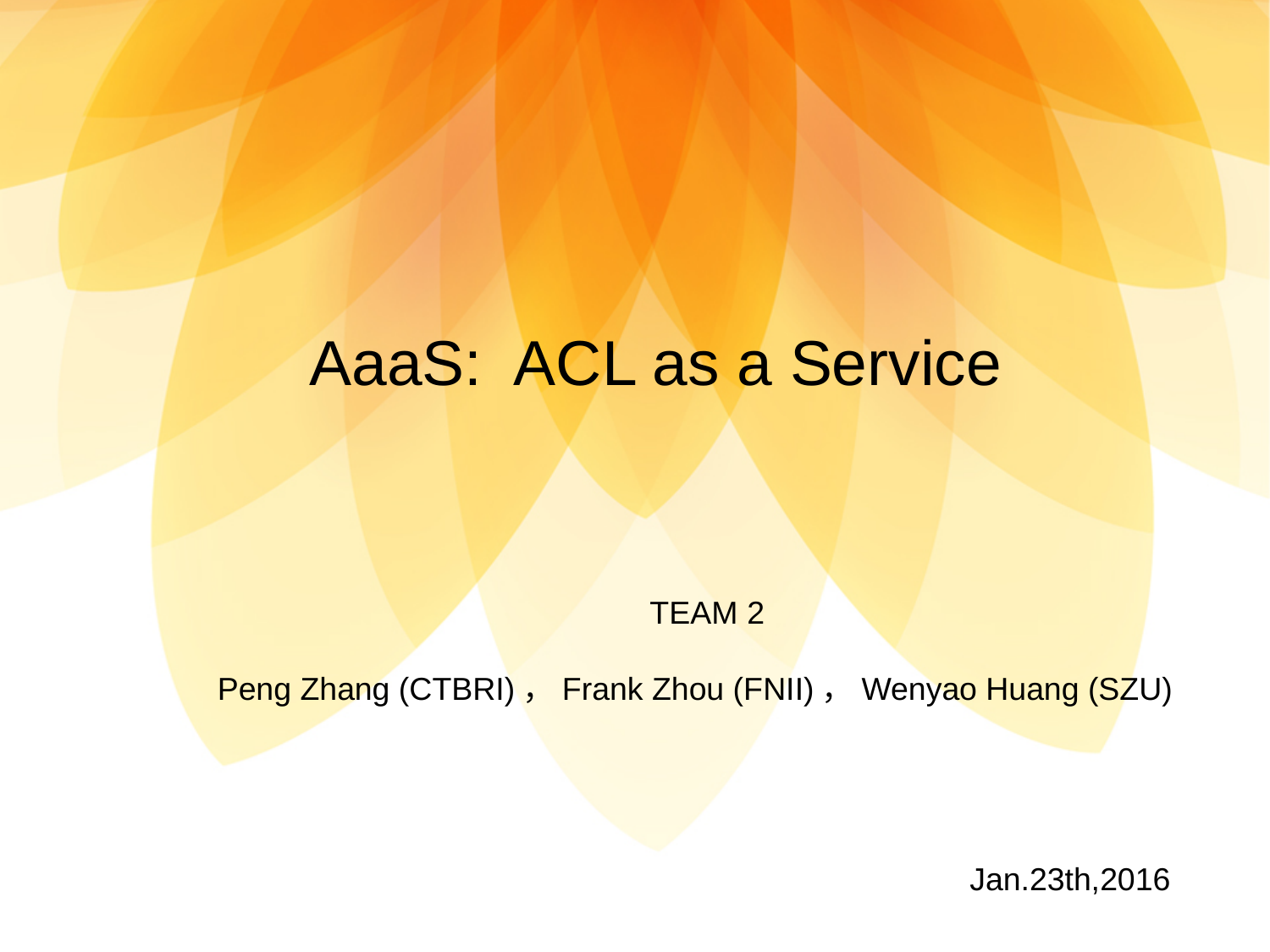

AaaS:  ACL as a Service

TEAM 2

Peng Zhang (CTBRI)，Frank Zhou (FNII)，Wenyao Huang (SZU)

                                                                                          Jan.23th,2016